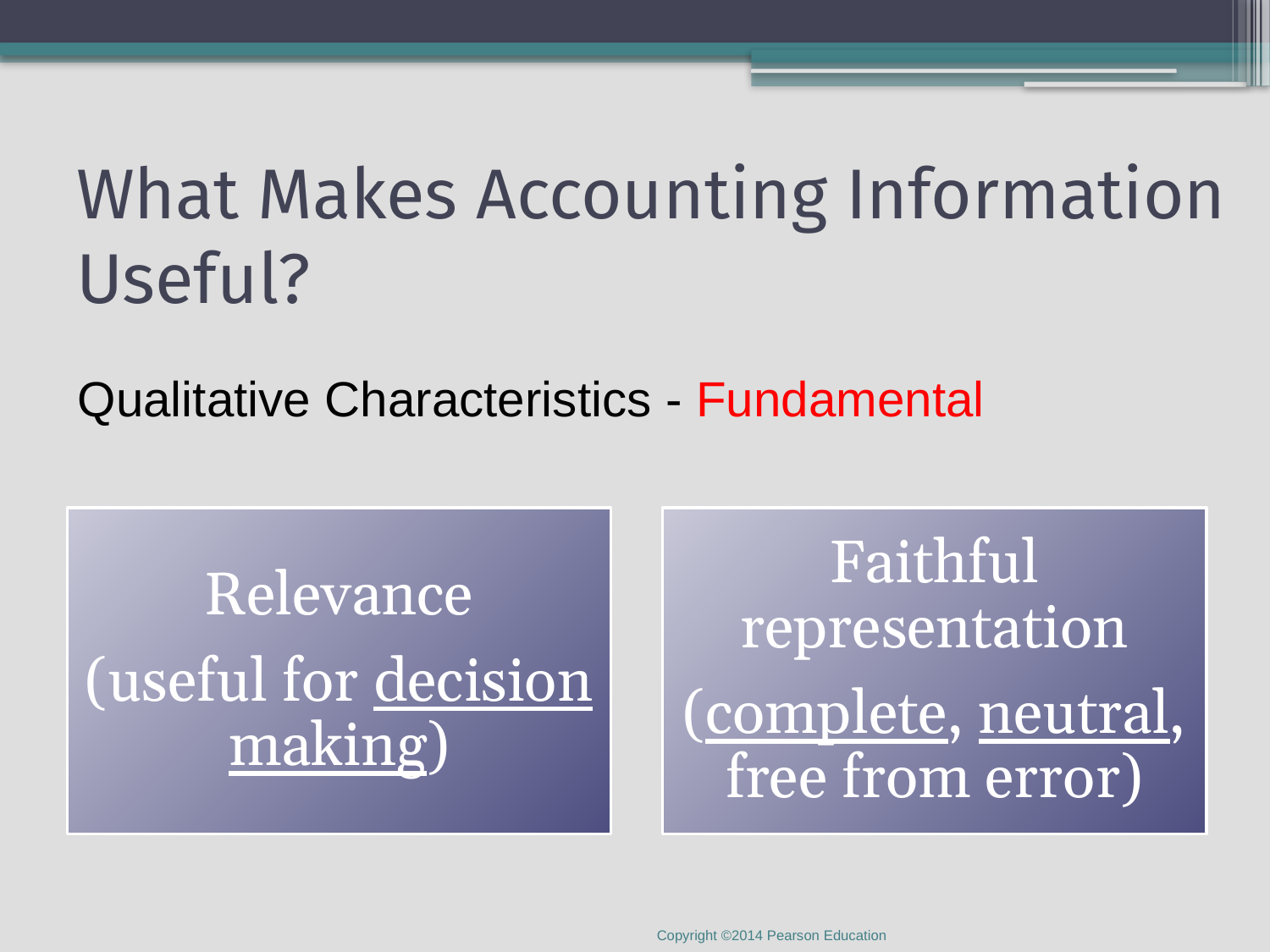

# What Makes Accounting Information Useful?
Relevance
(useful for decision making)
Faithful representation
(complete, neutral, free from error)
Qualitative Characteristics - Fundamental
15
Copyright ©2014 Pearson Education